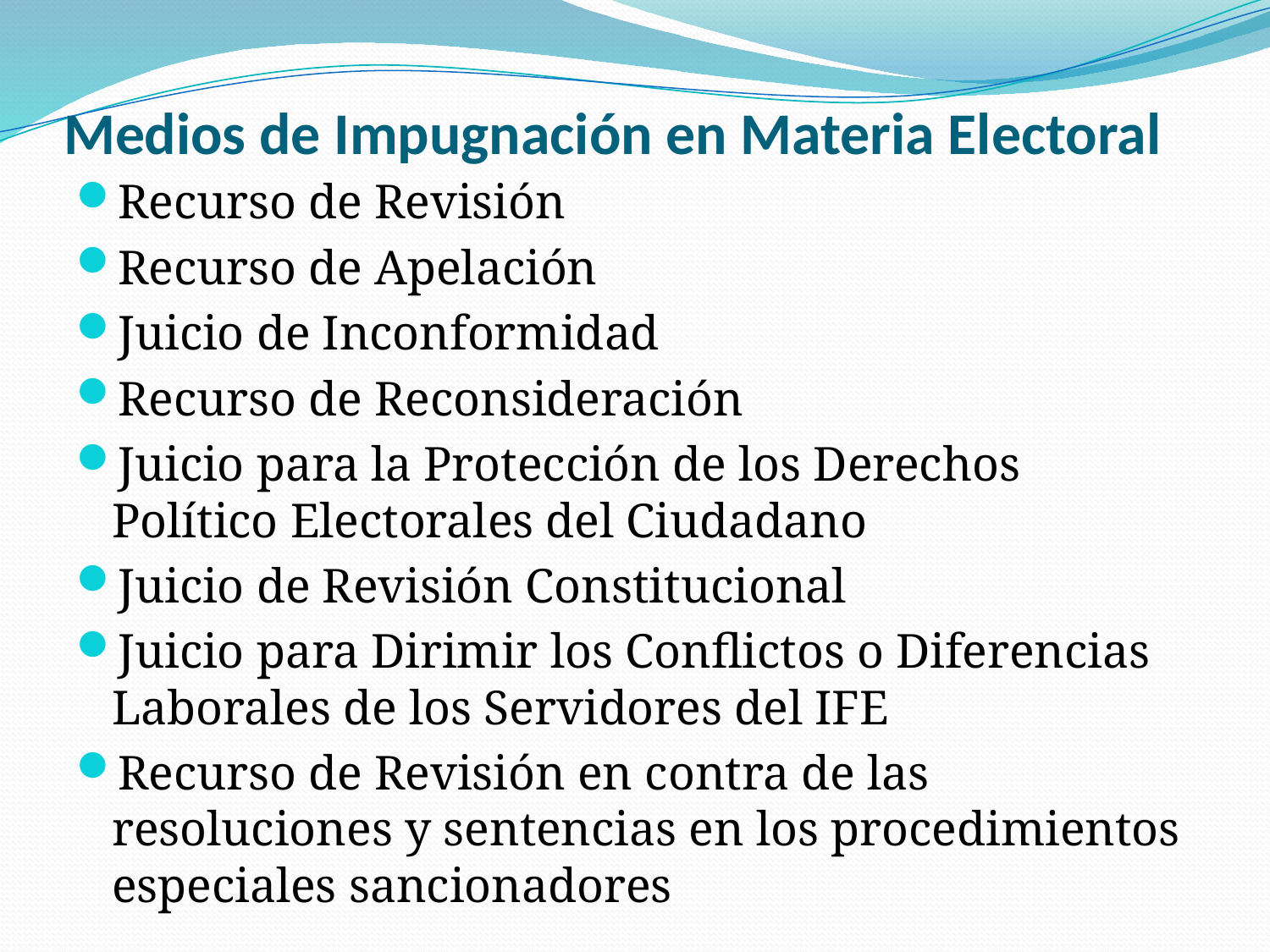

# Medios de Impugnación en Materia Electoral
Recurso de Revisión
Recurso de Apelación
Juicio de Inconformidad
Recurso de Reconsideración
Juicio para la Protección de los Derechos Político Electorales del Ciudadano
Juicio de Revisión Constitucional
Juicio para Dirimir los Conflictos o Diferencias Laborales de los Servidores del IFE
Recurso de Revisión en contra de las resoluciones y sentencias en los procedimientos especiales sancionadores